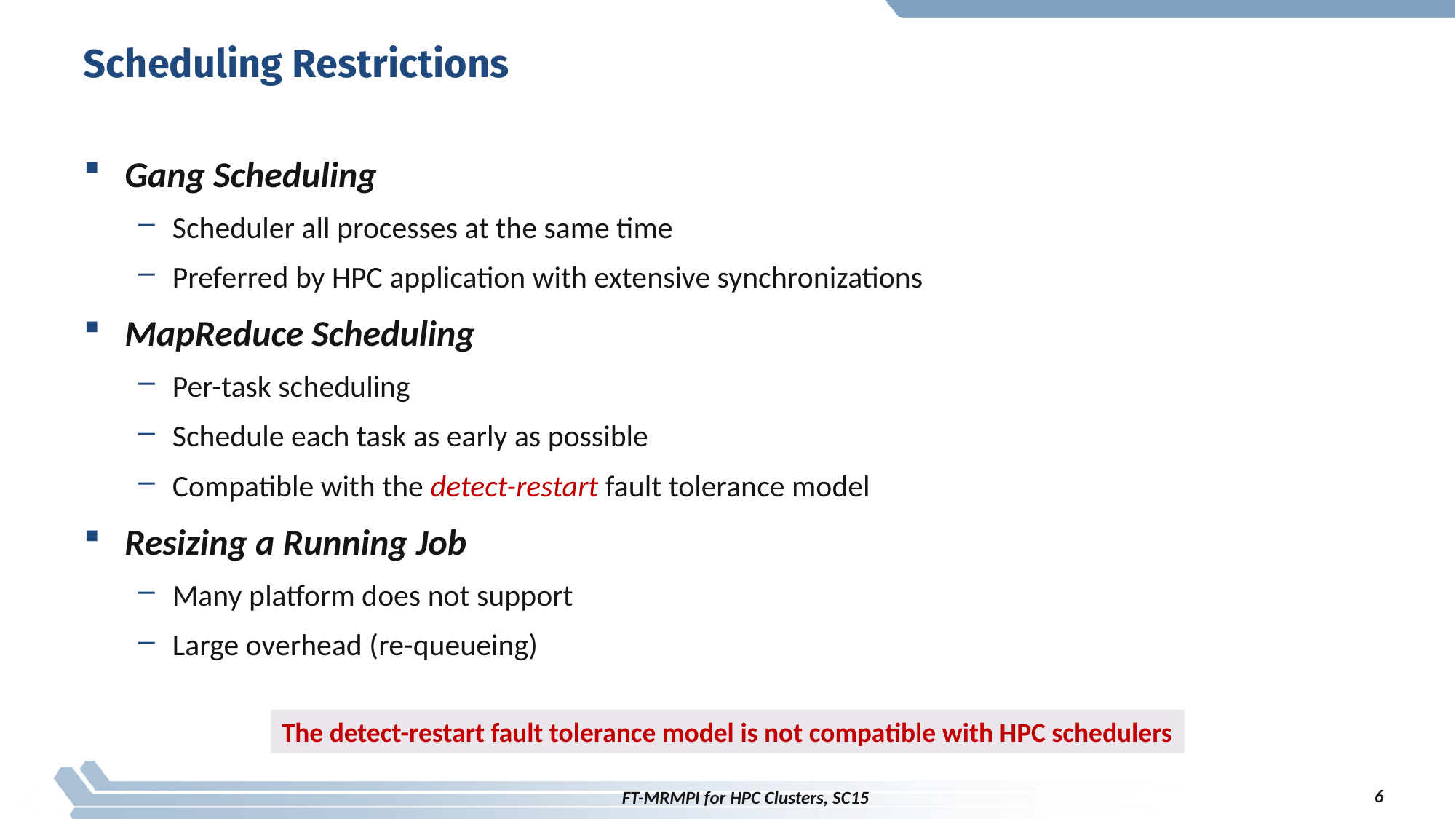

# Scheduling Restrictions
Gang Scheduling
Scheduler all processes at the same time
Preferred by HPC application with extensive synchronizations
MapReduce Scheduling
Per-task scheduling
Schedule each task as early as possible
Compatible with the detect-restart fault tolerance model
Resizing a Running Job
Many platform does not support
Large overhead (re-queueing)

The detect-restart fault tolerance model is not compatible with HPC schedulers
6
FT-MRMPI for HPC Clusters, SC15